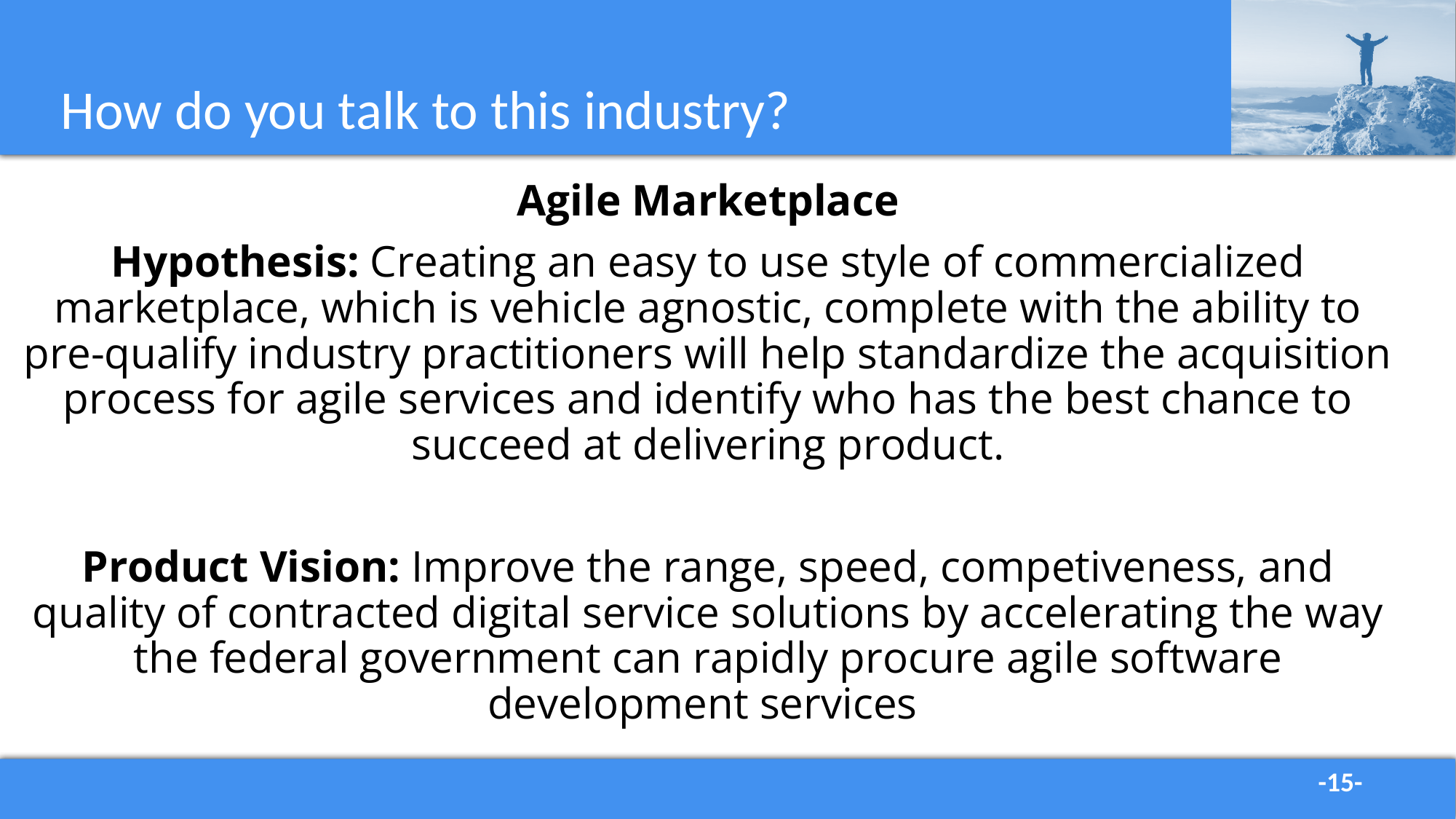

# How do you talk to this industry?
Agile Marketplace
Hypothesis: Creating an easy to use style of commercialized marketplace, which is vehicle agnostic, complete with the ability to pre-qualify industry practitioners will help standardize the acquisition process for agile services and identify who has the best chance to succeed at delivering product.

Product Vision: Improve the range, speed, competiveness, and quality of contracted digital service solutions by accelerating the way the federal government can rapidly procure agile software development services